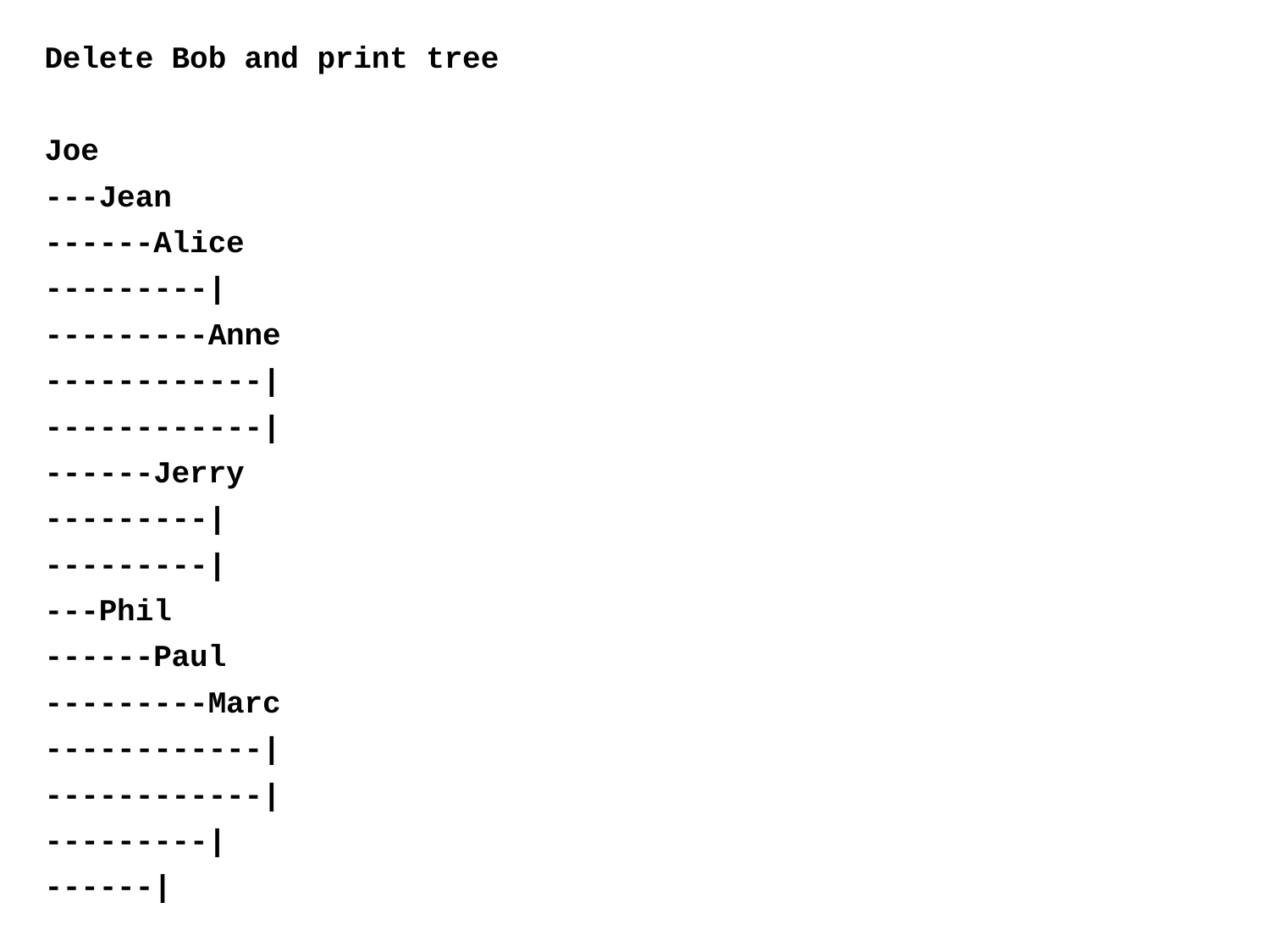

Delete Bob and print tree

Joe
---Jean
------Alice
---------|
---------Anne
------------|
------------|
------Jerry
---------|
---------|
---Phil
------Paul
---------Marc
------------|
------------|
---------|
------|